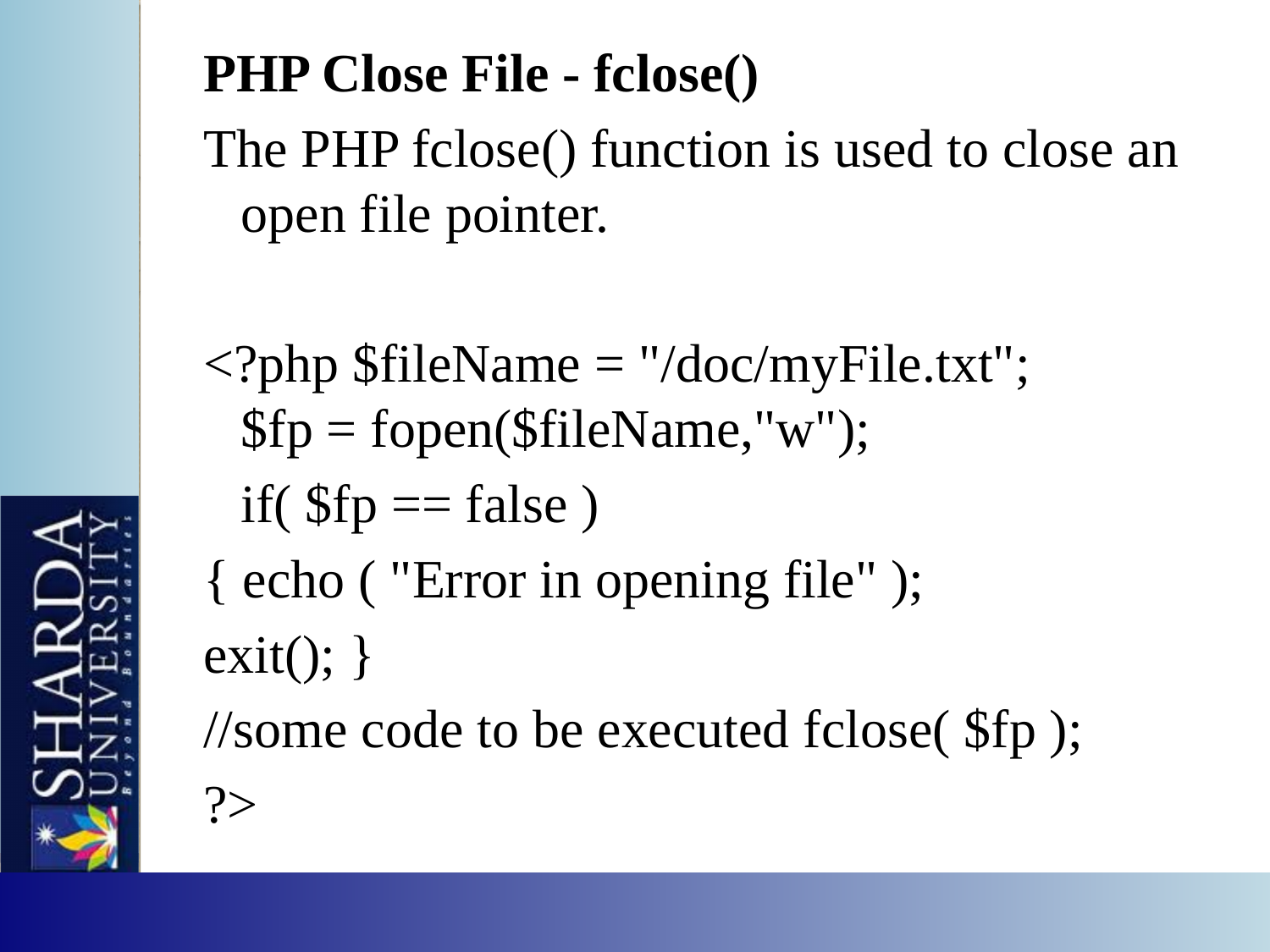

PHP Close File - fclose()
The PHP fclose() function is used to close an open file pointer.

<?php $fileName = "/doc/myFile.txt"; $fp = fopen($fileName,"w");
	if( $fp == false )
{ echo ( "Error in opening file" );
exit(); }
//some code to be executed fclose( $fp );
?>